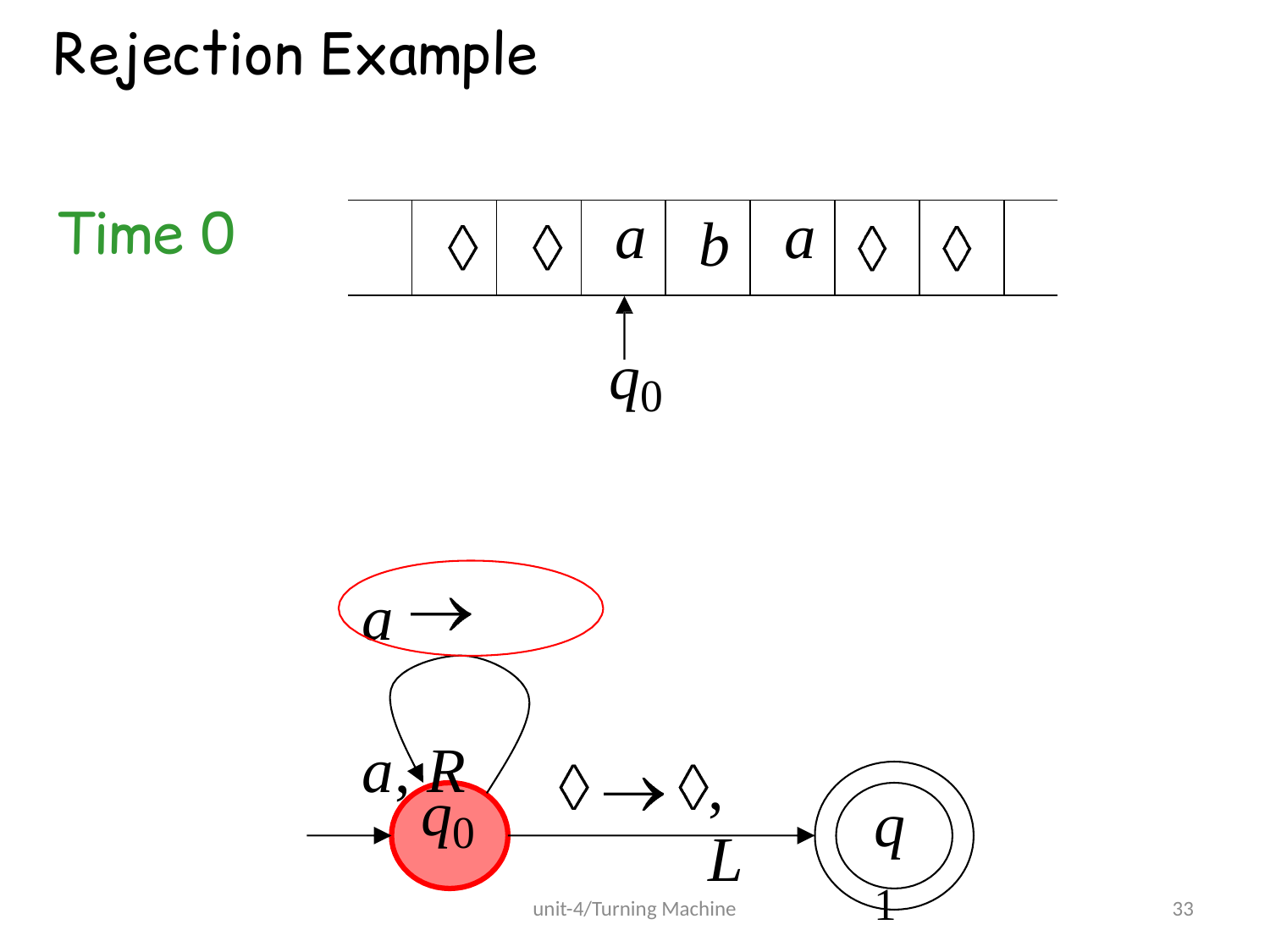

Rejection Example

Time 0
q0

a	a, R
|  |  |  | a | b | a |  |  |  |
| --- | --- | --- | --- | --- | --- | --- | --- | --- |

, L
q0
q1
unit-4/Turning Machine
33